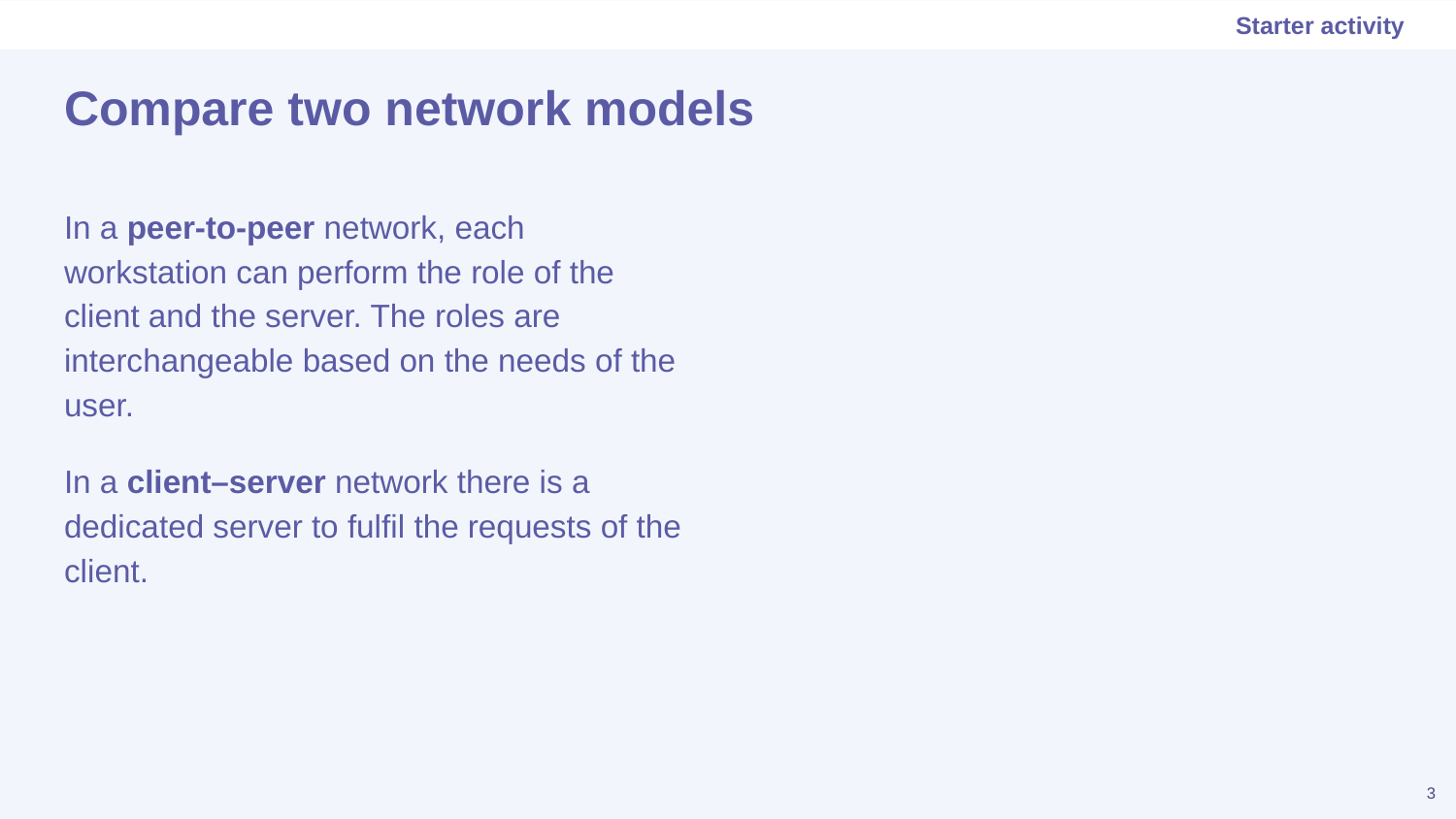

Starter activity
# Compare two network models
In a peer-to-peer network, each workstation can perform the role of the client and the server. The roles are interchangeable based on the needs of the user.
In a client–server network there is a dedicated server to fulfil the requests of the client.
3